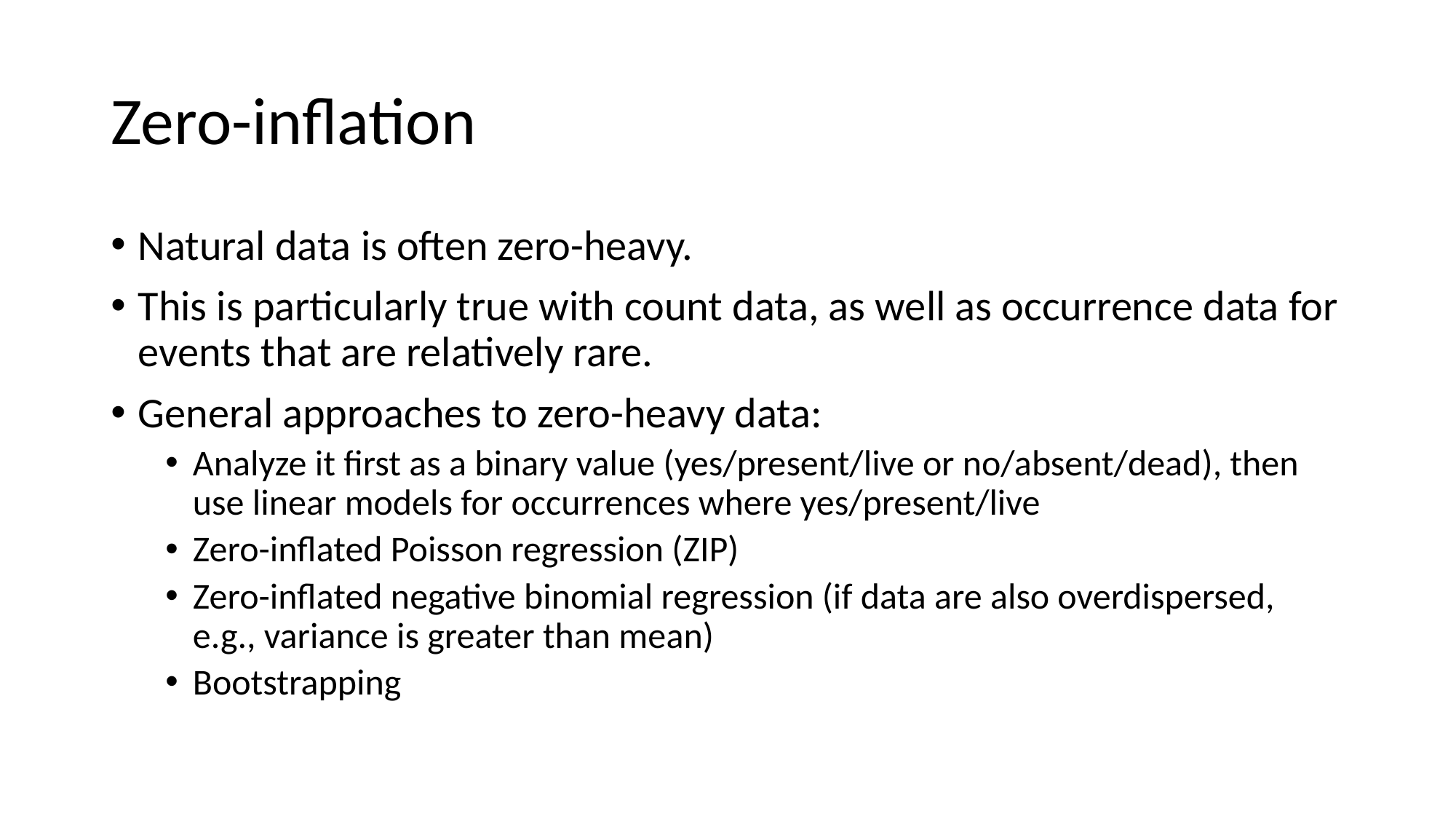

# Zero-inflation
Natural data is often zero-heavy.
This is particularly true with count data, as well as occurrence data for events that are relatively rare.
General approaches to zero-heavy data:
Analyze it first as a binary value (yes/present/live or no/absent/dead), then use linear models for occurrences where yes/present/live
Zero-inflated Poisson regression (ZIP)
Zero-inflated negative binomial regression (if data are also overdispersed, e.g., variance is greater than mean)
Bootstrapping